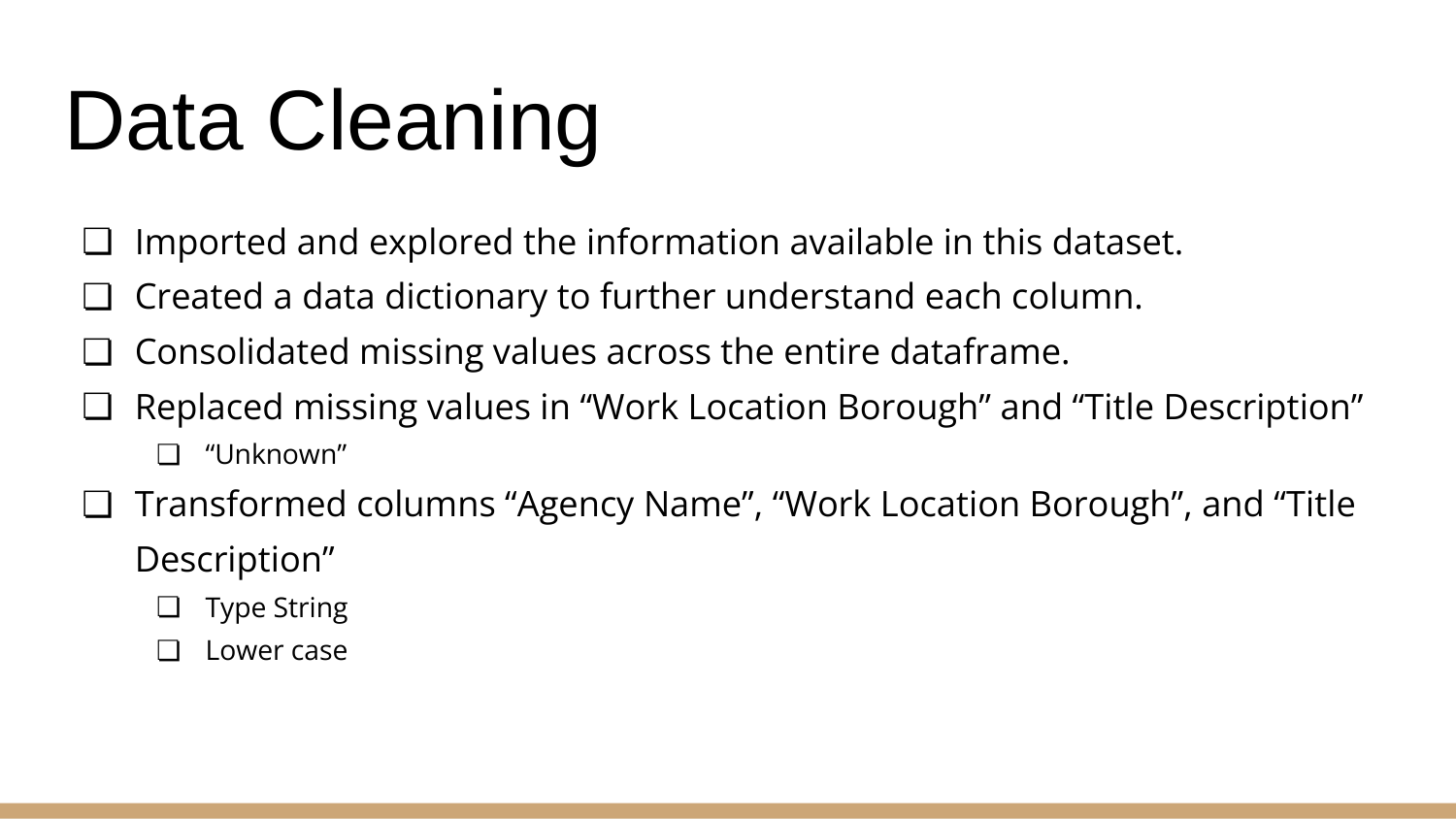

# Data Cleaning
Imported and explored the information available in this dataset.
Created a data dictionary to further understand each column.
Consolidated missing values across the entire dataframe.
Replaced missing values in “Work Location Borough” and “Title Description”
“Unknown”
Transformed columns “Agency Name”, “Work Location Borough”, and “Title Description”
Type String
Lower case